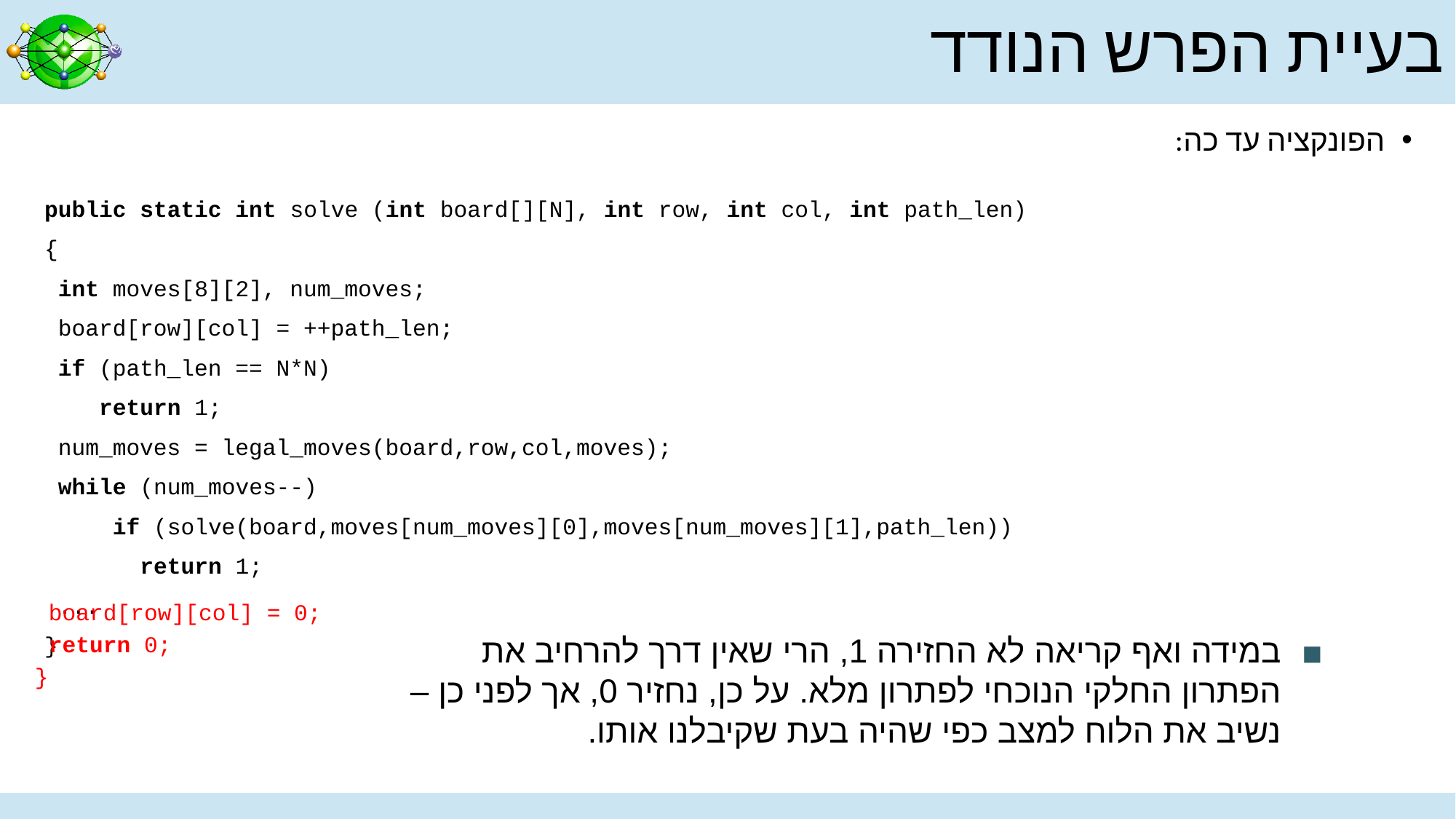

# בעיית הפרש הנודד

הפונקציה עד כה:

public static int solve (int board[][N], int row, int col, int path_len)
{
 int moves[8][2], num_moves;
 board[row][col] = ++path_len;
 if (path_len == N*N)
    return 1;
 num_moves = legal_moves(board,row,col,moves);
 while (num_moves--)
     if (solve(board,moves[num_moves][0],moves[num_moves][1],path_len))
       return 1;
 ...
}

 board[row][col] = 0;
 return 0;
}
במידה ואף קריאה לא החזירה 1, הרי שאין דרך להרחיב את הפתרון החלקי הנוכחי לפתרון מלא. על כן, נחזיר 0, אך לפני כן – נשיב את הלוח למצב כפי שהיה בעת שקיבלנו אותו.